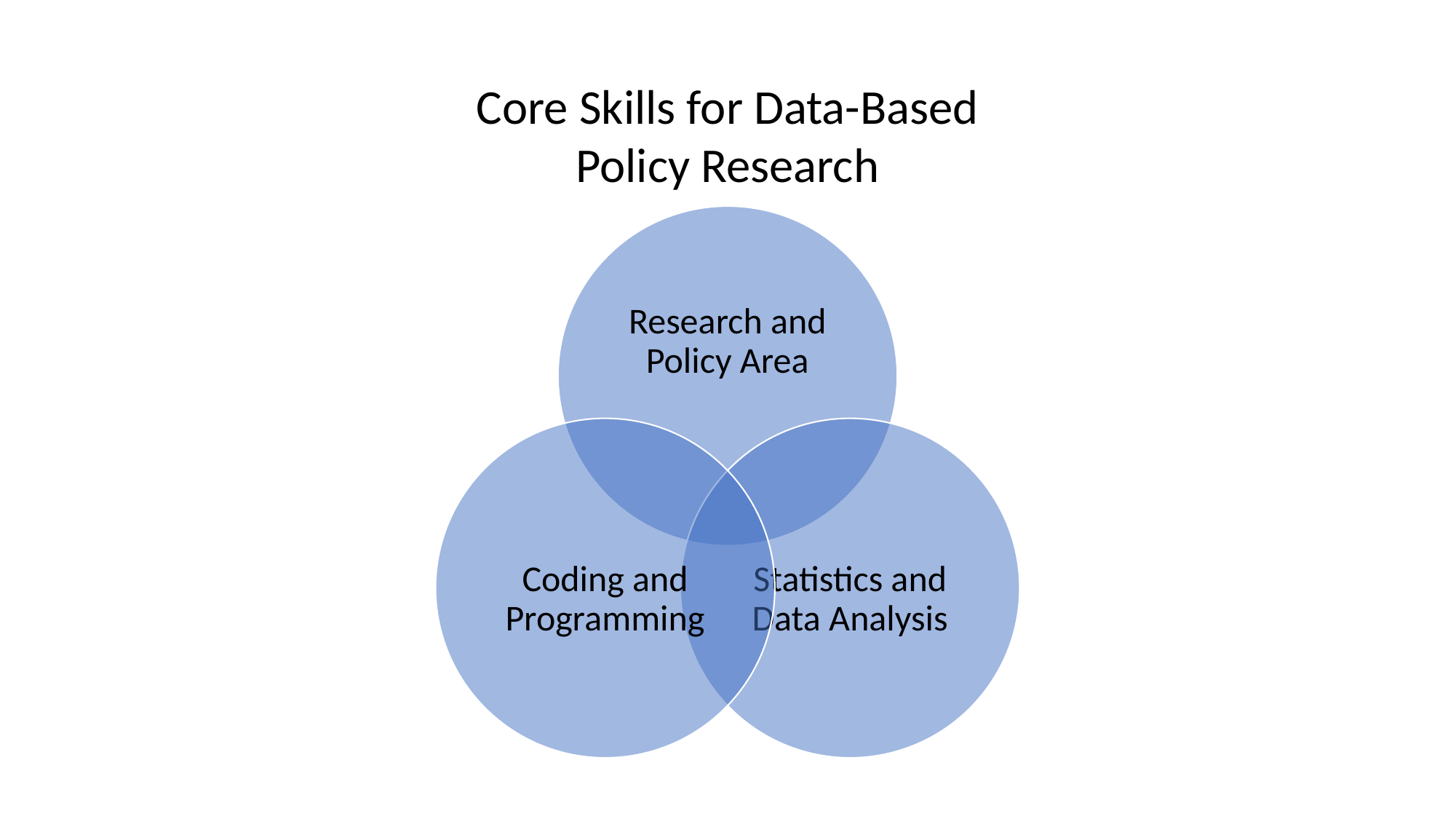

Core Skills for Data-Based Policy Research
Research and Policy Area
Statistics and Data Analysis
Coding and Programming